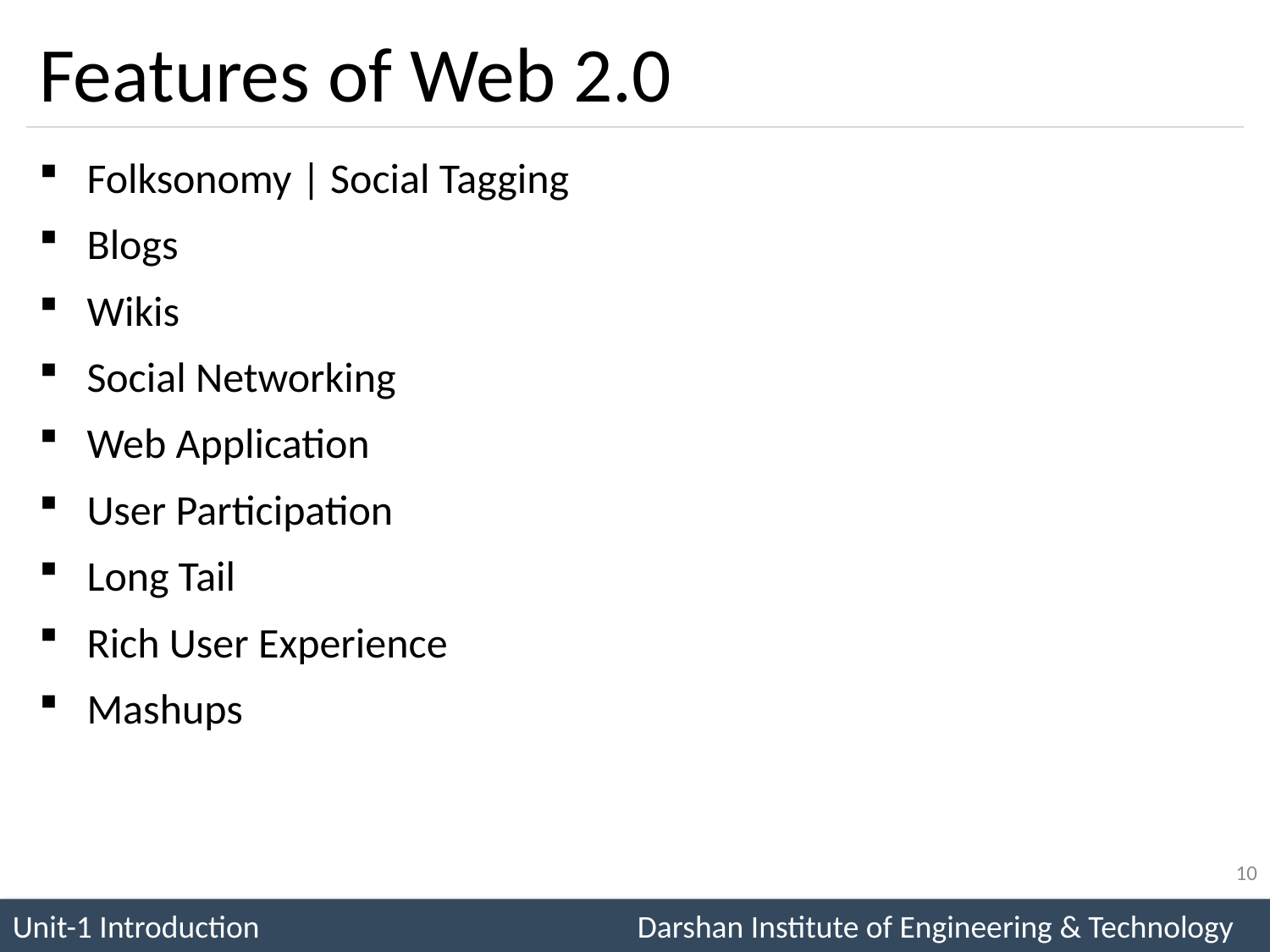

# Features of Web 2.0
Folksonomy | Social Tagging
Blogs
Wikis
Social Networking
Web Application
User Participation
Long Tail
Rich User Experience
Mashups

10